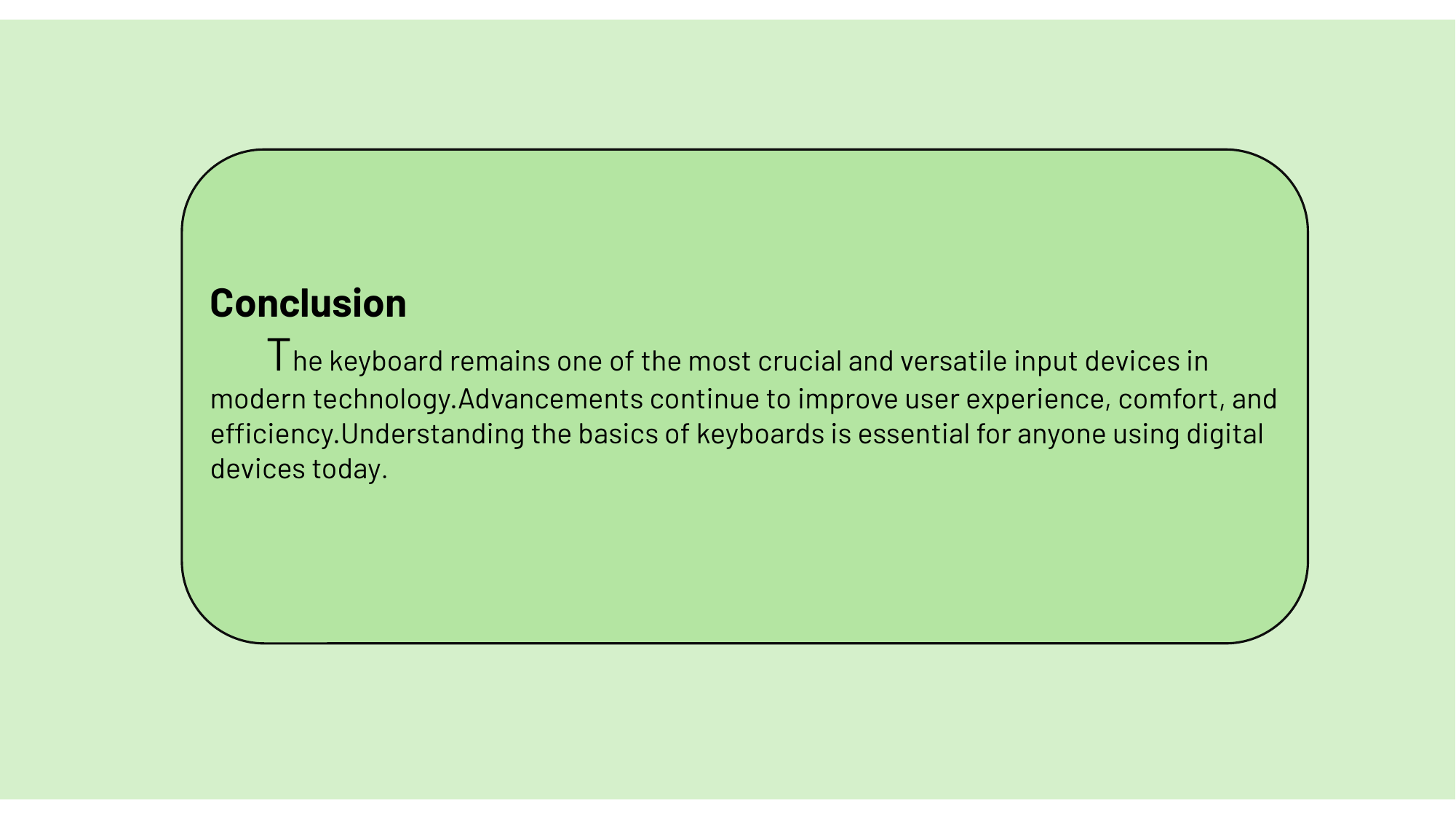

Conclusion
       The keyboard remains one of the most crucial and versatile input devices in modern technology.Advancements continue to improve user experience, comfort, and efficiency.Understanding the basics of keyboards is essential for anyone using digital devices today.